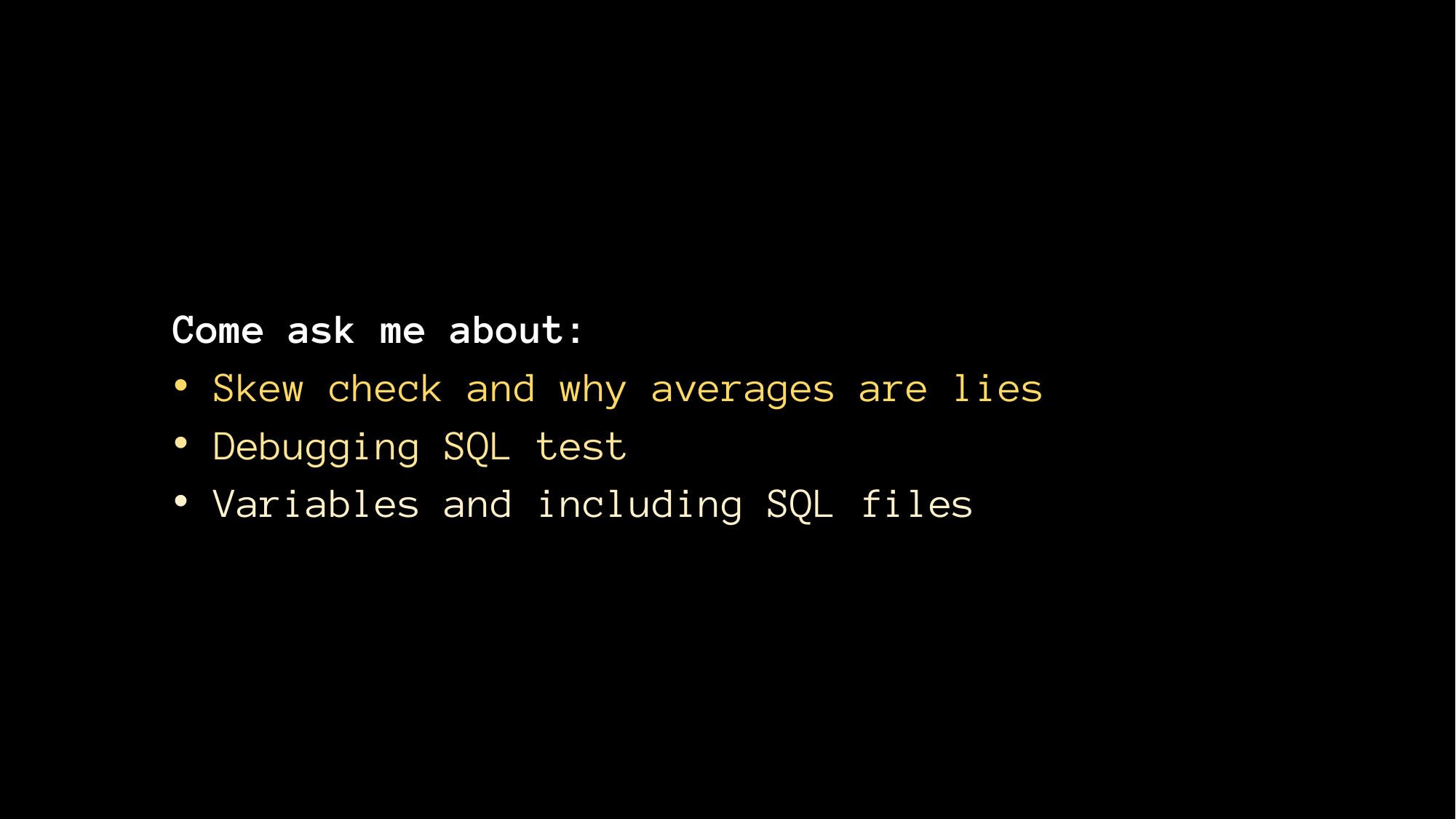

Come ask me about:
Skew check and why averages are lies
Debugging SQL test
Variables and including SQL files